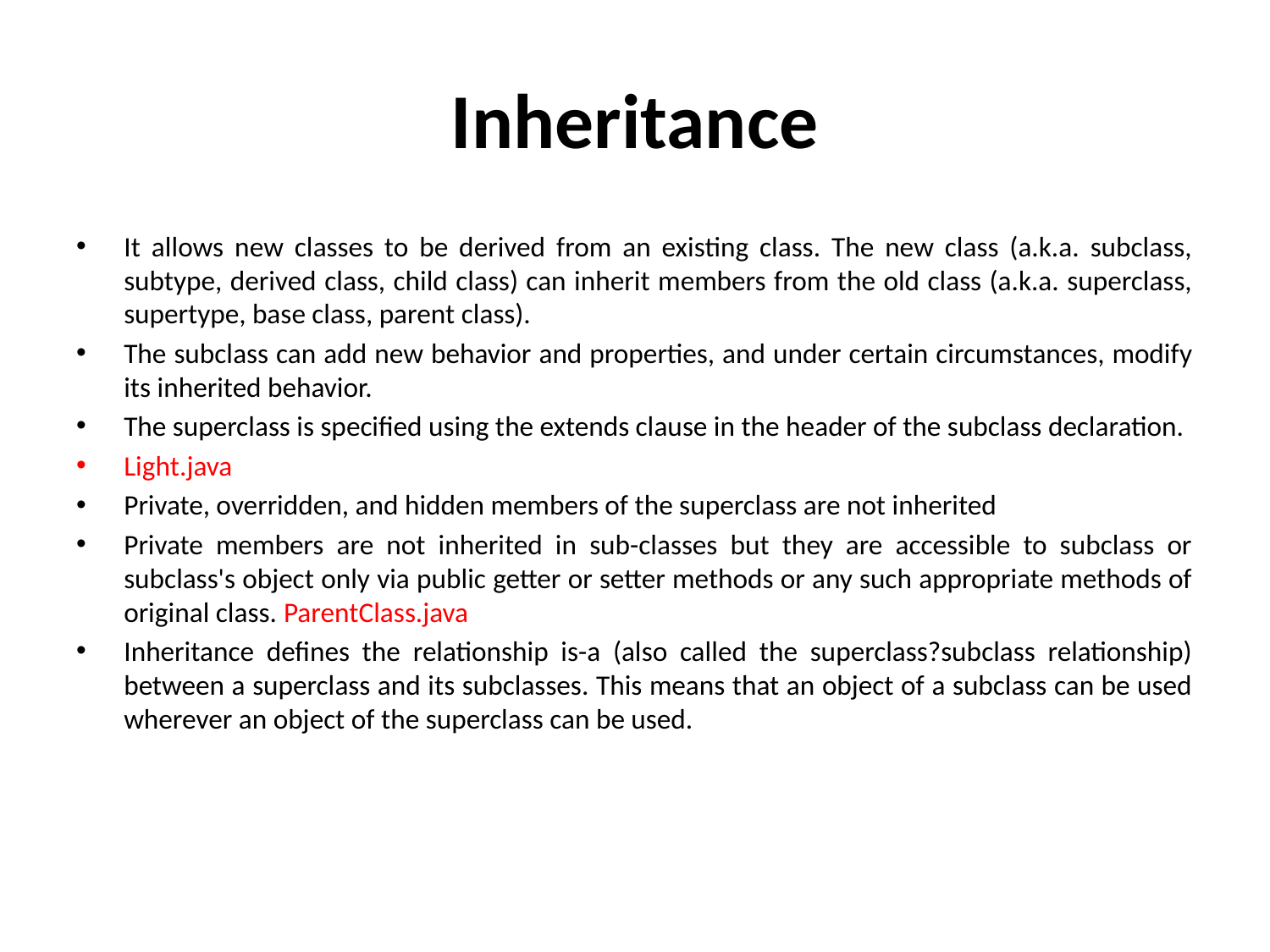

# Inheritance
It allows new classes to be derived from an existing class. The new class (a.k.a. subclass, subtype, derived class, child class) can inherit members from the old class (a.k.a. superclass, supertype, base class, parent class).
The subclass can add new behavior and properties, and under certain circumstances, modify its inherited behavior.
The superclass is specified using the extends clause in the header of the subclass declaration.
Light.java
Private, overridden, and hidden members of the superclass are not inherited
Private members are not inherited in sub-classes but they are accessible to subclass or subclass's object only via public getter or setter methods or any such appropriate methods of original class. ParentClass.java
Inheritance defines the relationship is-a (also called the superclass?subclass relationship) between a superclass and its subclasses. This means that an object of a subclass can be used wherever an object of the superclass can be used.